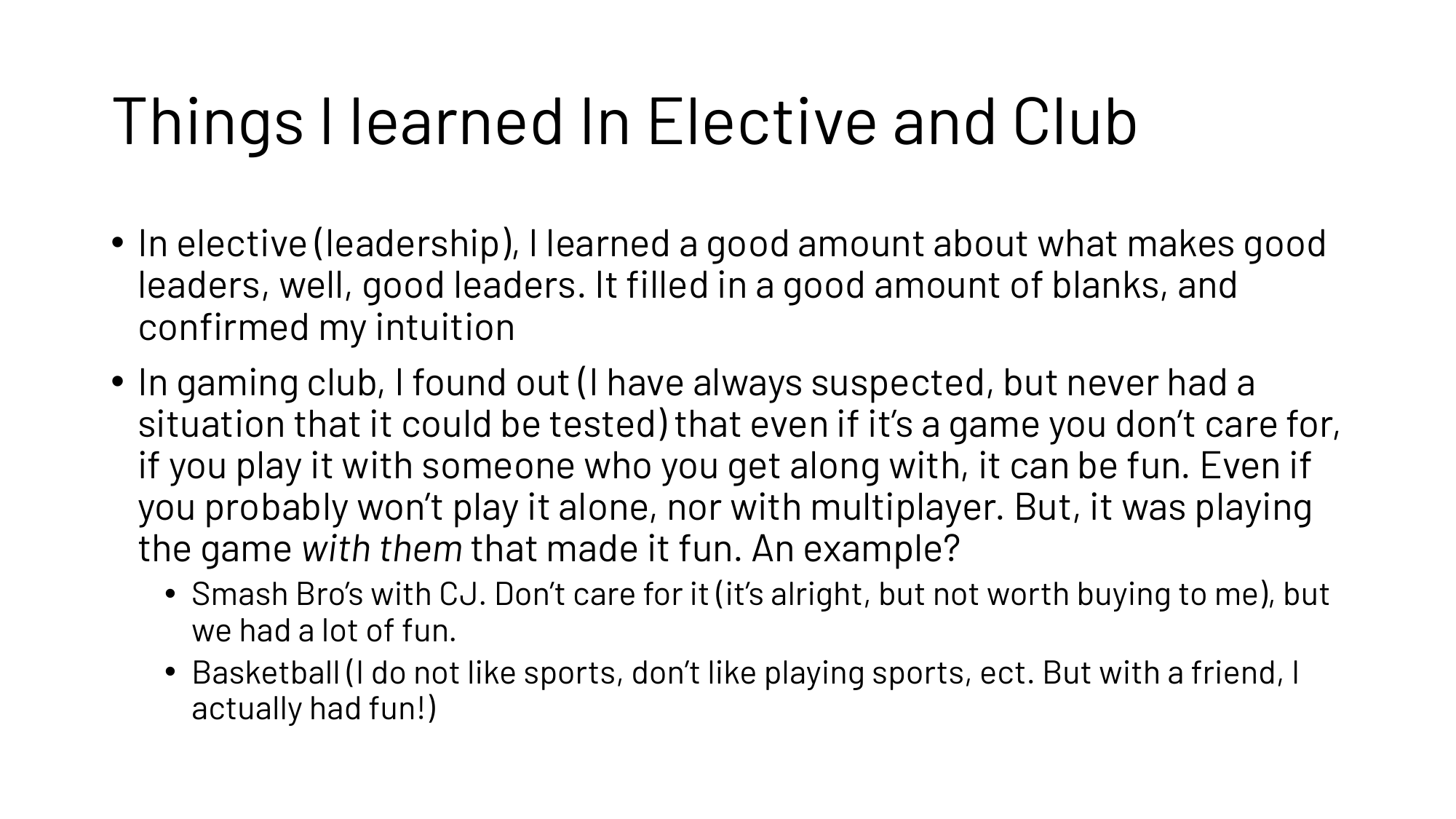

# Things I learned In Elective and Club
In elective (leadership), I learned a good amount about what makes good leaders, well, good leaders. It filled in a good amount of blanks, and confirmed my intuition
In gaming club, I found out (I have always suspected, but never had a situation that it could be tested) that even if it’s a game you don’t care for, if you play it with someone who you get along with, it can be fun. Even if you probably won’t play it alone, nor with multiplayer. But, it was playing the game with them that made it fun. An example?
Smash Bro’s with CJ. Don’t care for it (it’s alright, but not worth buying to me), but we had a lot of fun.
Basketball (I do not like sports, don’t like playing sports, ect. But with a friend, I actually had fun!)